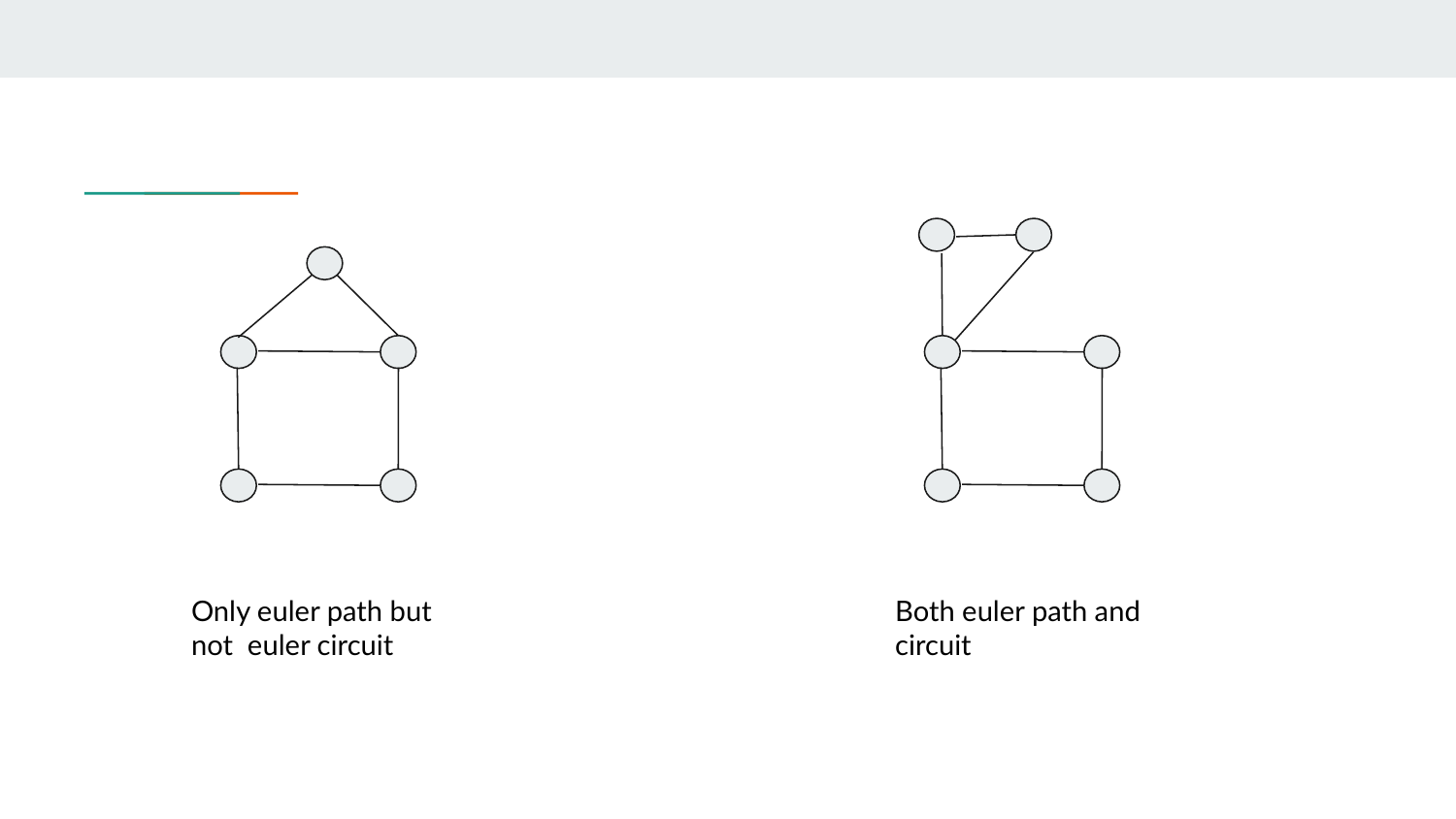

Only euler path but not  euler circuit

Both euler path and  circuit